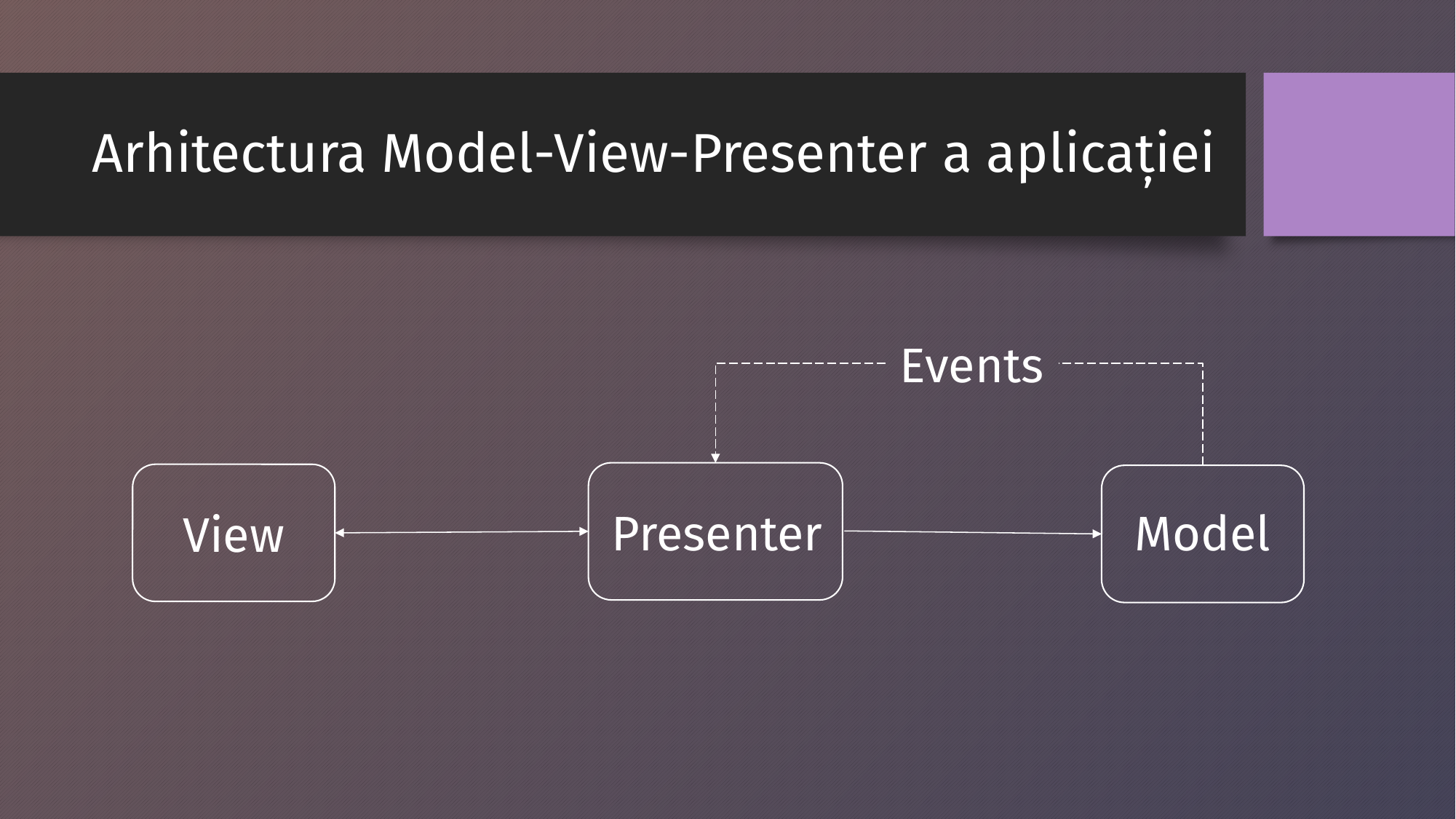

# Arhitectura Model-View-Presenter a aplicației
Events

View

Model
Presenter